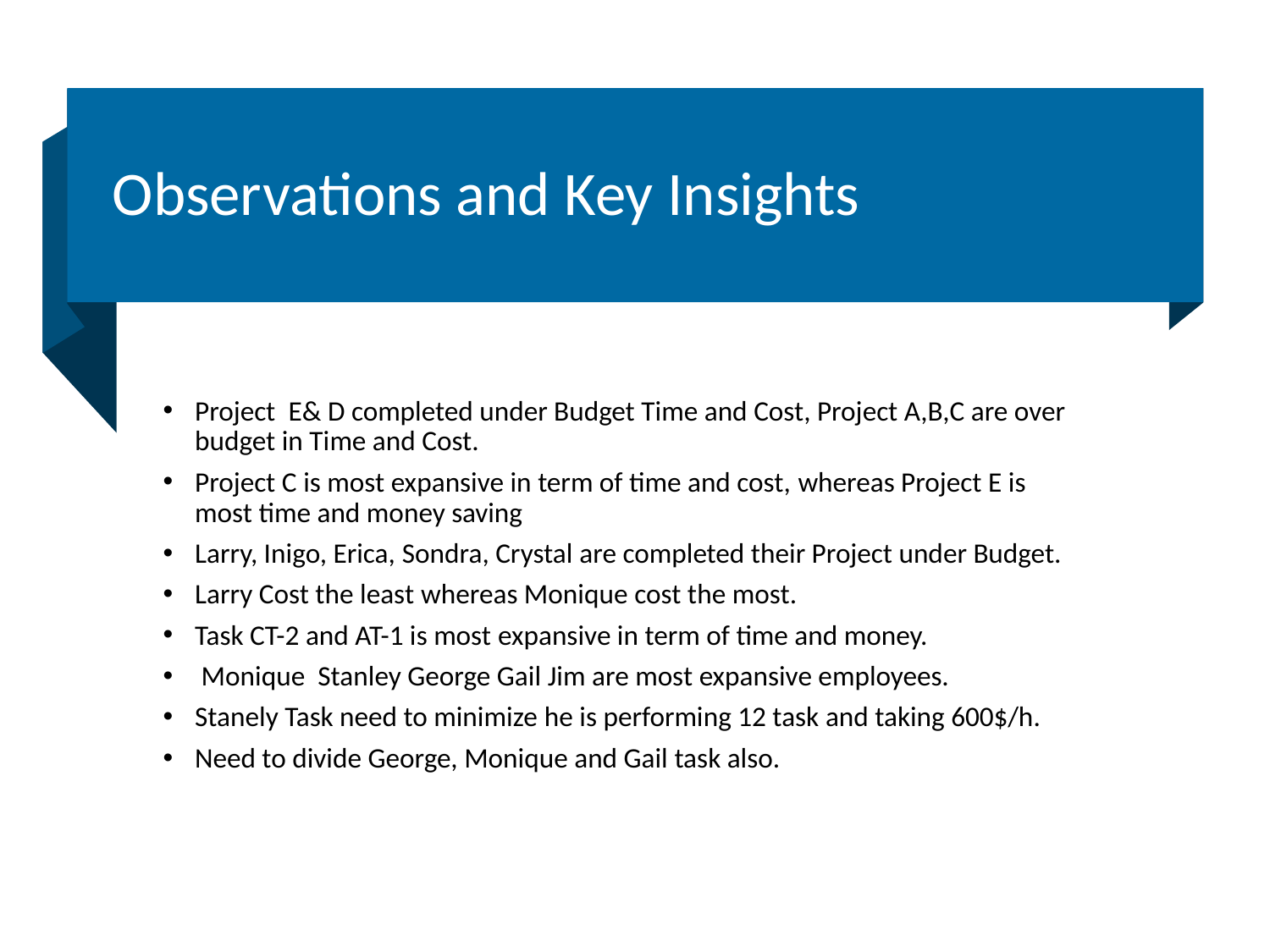

# Observations and Key Insights

Project  E& D completed under Budget Time and Cost, Project A,B,C are over budget in Time and Cost.
Project C is most expansive in term of time and cost, whereas Project E is most time and money saving
Larry, Inigo, Erica, Sondra, Crystal are completed their Project under Budget.
Larry Cost the least whereas Monique cost the most.
Task CT-2 and AT-1 is most expansive in term of time and money.
 Monique  Stanley George Gail Jim are most expansive employees.
Stanely Task need to minimize he is performing 12 task and taking 600$/h.
Need to divide George, Monique and Gail task also.